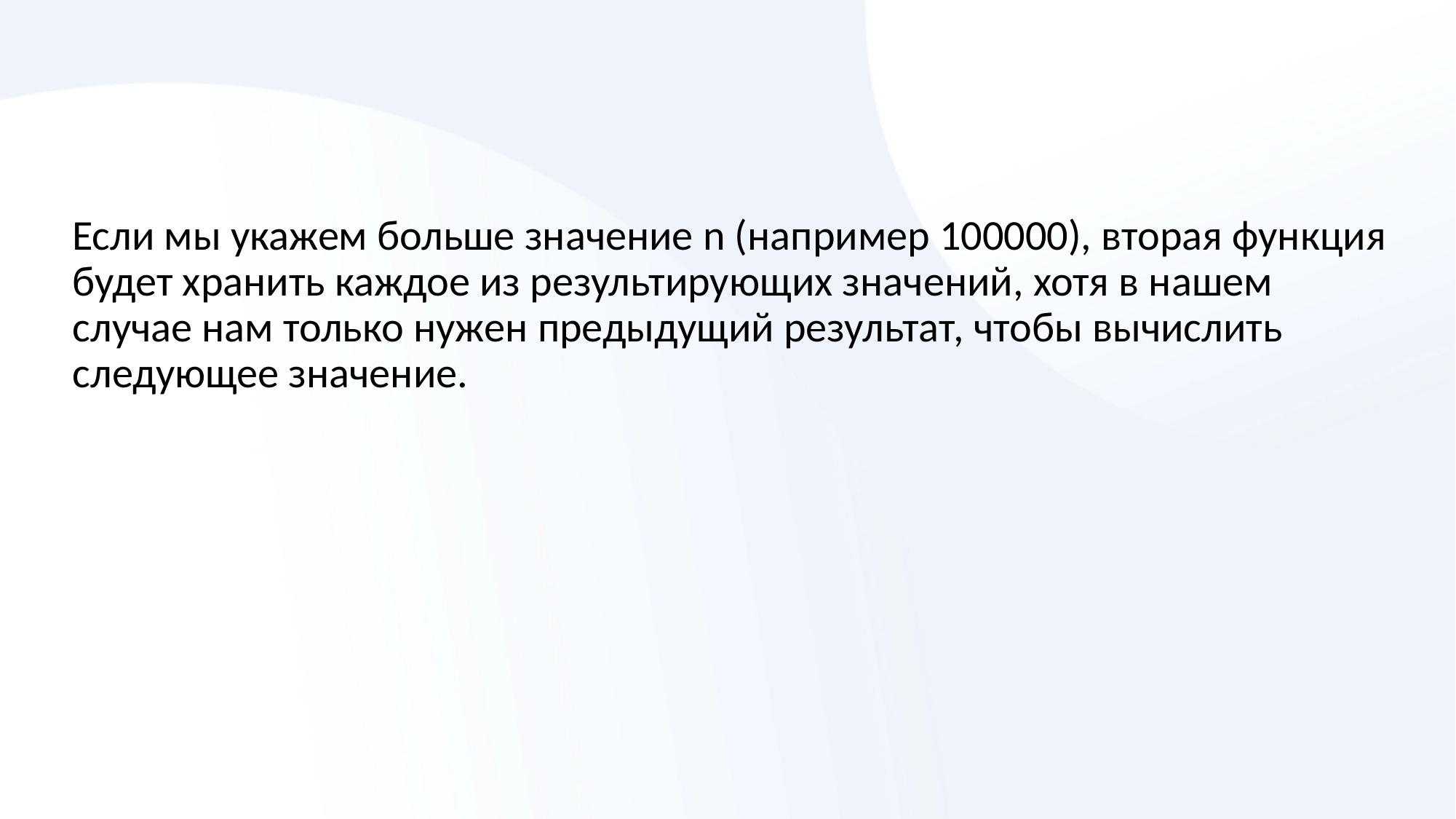

#
Если мы укажем больше значение n (например 100000), вторая функция будет хранить каждое из результирующих значений, хотя в нашем случае нам только нужен предыдущий результат, чтобы вычислить следующее значение.